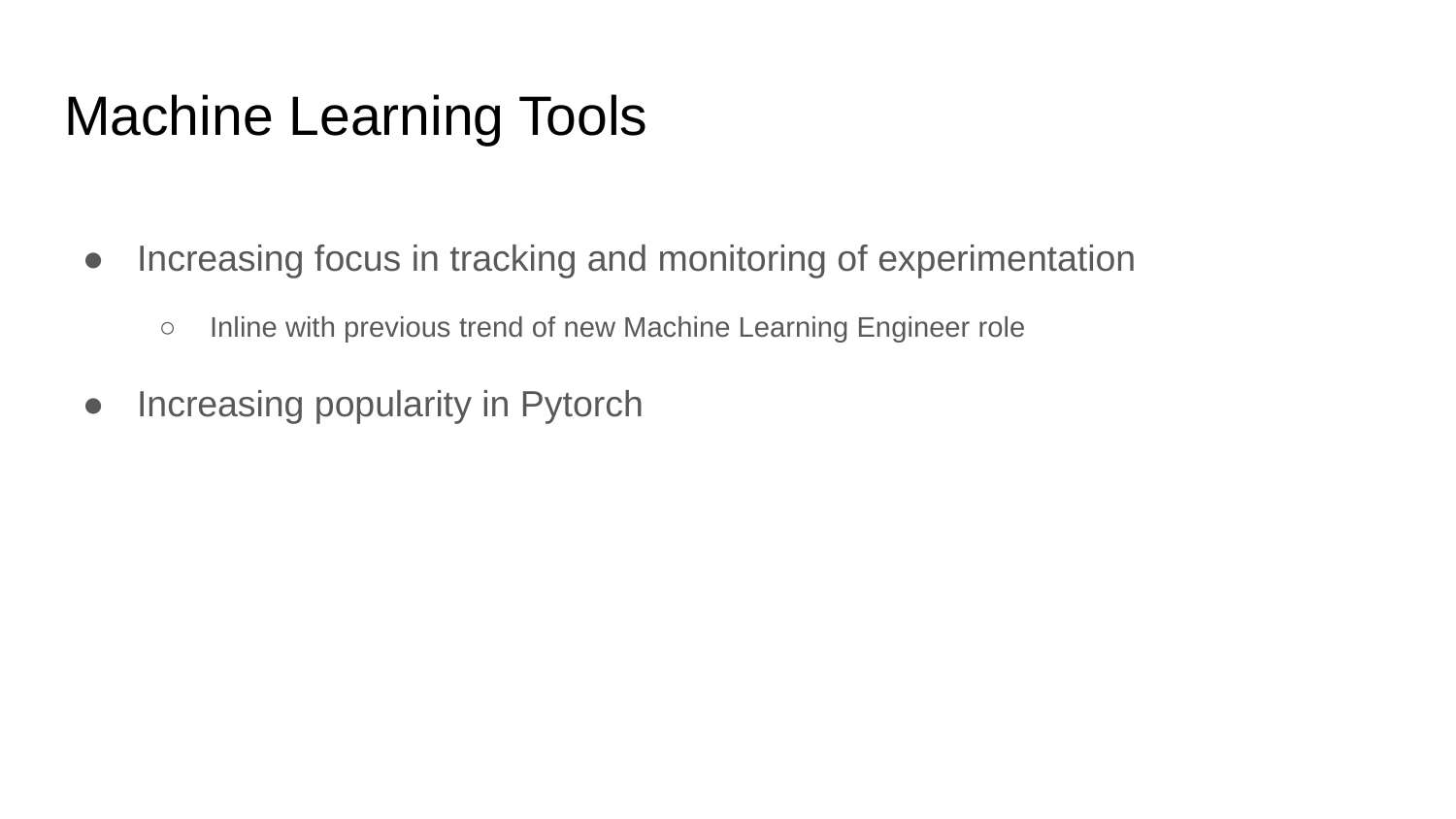

# Machine Learning Tools
Increasing focus in tracking and monitoring of experimentation
Inline with previous trend of new Machine Learning Engineer role
Increasing popularity in Pytorch